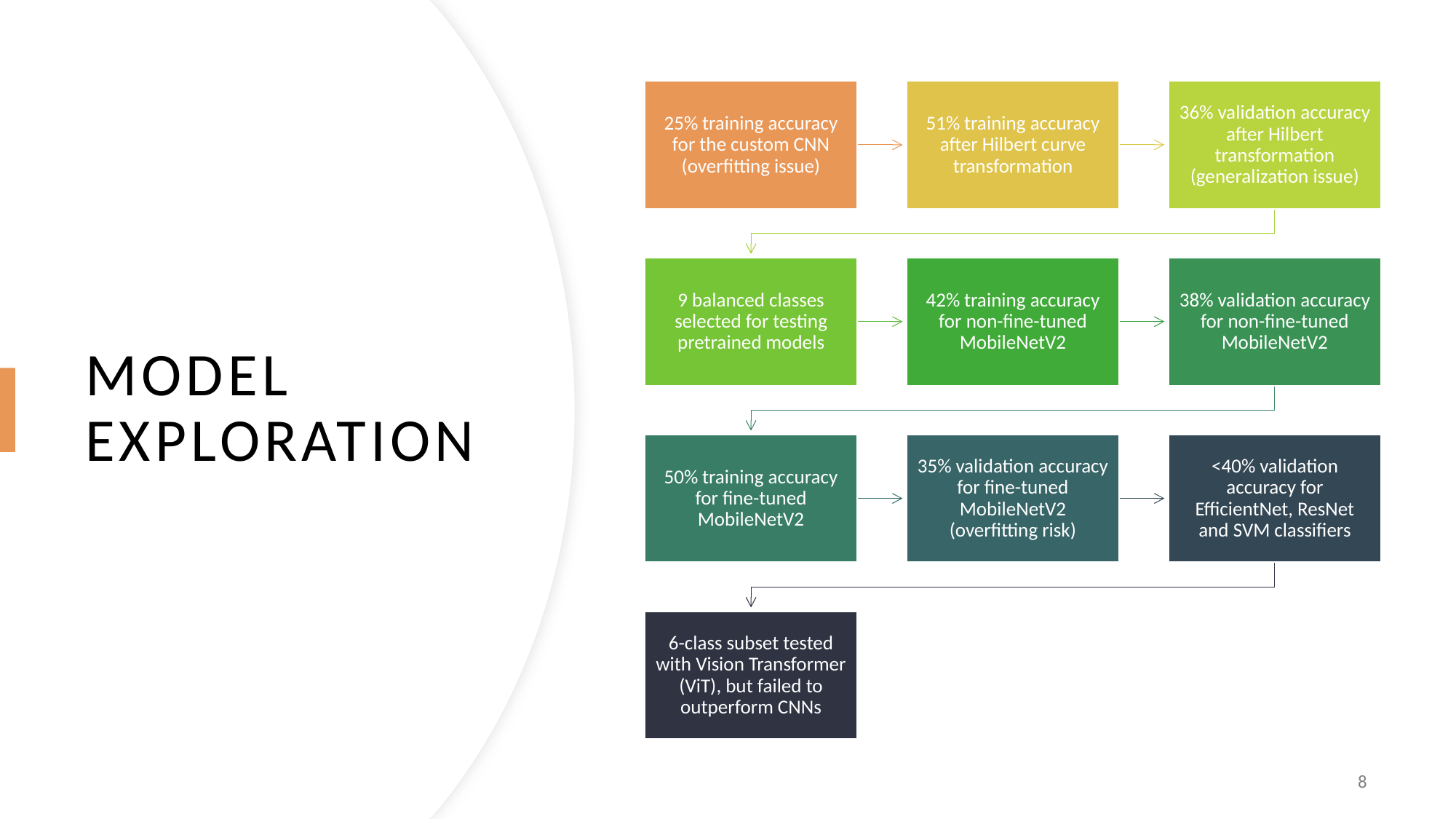

25% training accuracy for the custom CNN (overfitting issue)

51% training accuracy after Hilbert curve transformation

36% validation accuracy after Hilbert transformation (generalization issue)

9 balanced classes selected for testing pretrained models

42% training accuracy for non-fine-tuned MobileNetV2

38% validation accuracy for non-fine-tuned MobileNetV2

50% training accuracy for fine-tuned MobileNetV2

35% validation accuracy for fine-tuned MobileNetV2 (overfitting risk)

<40% validation accuracy for EfficientNet, ResNet and SVM classifiers
6-class subset tested with Vision Transformer (ViT), but failed to outperform CNNs
# Model exploration

8